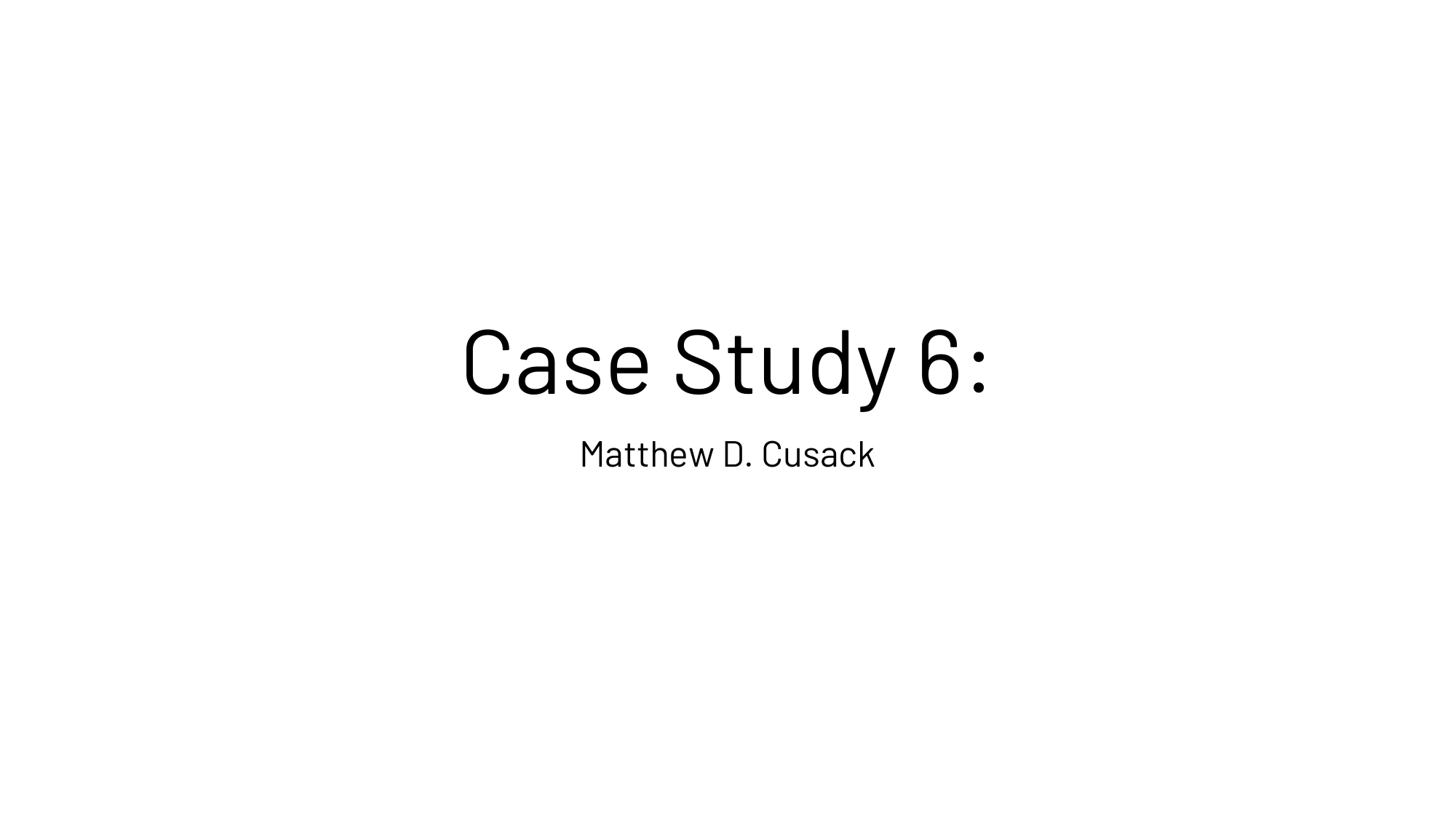

# Case Study 6:
Matthew D. Cusack